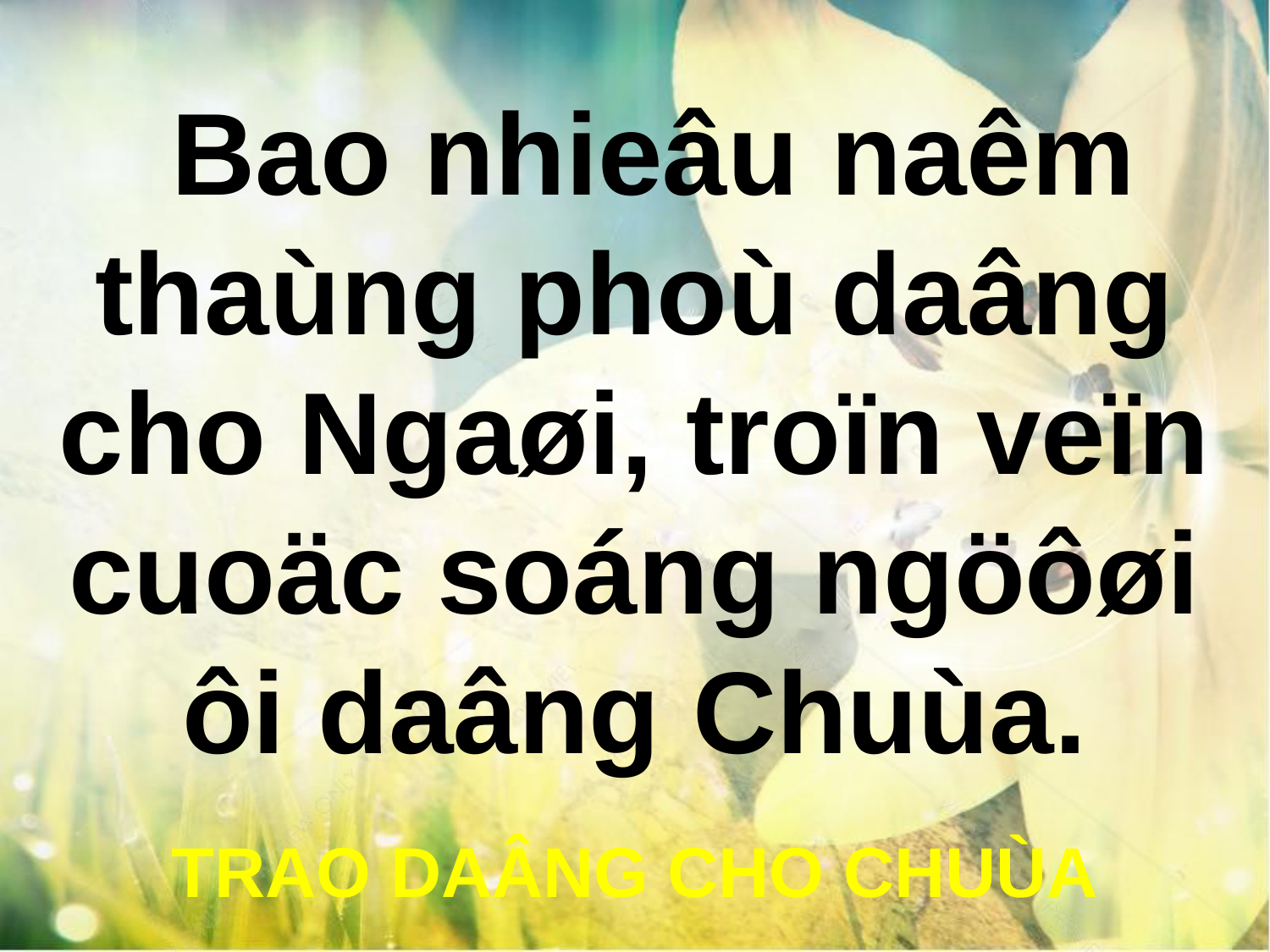

Bao nhieâu naêm thaùng phoù daâng cho Ngaøi, troïn veïn cuoäc soáng ngöôøi ôi daâng Chuùa.
TRAO DAÂNG CHO CHUÙA